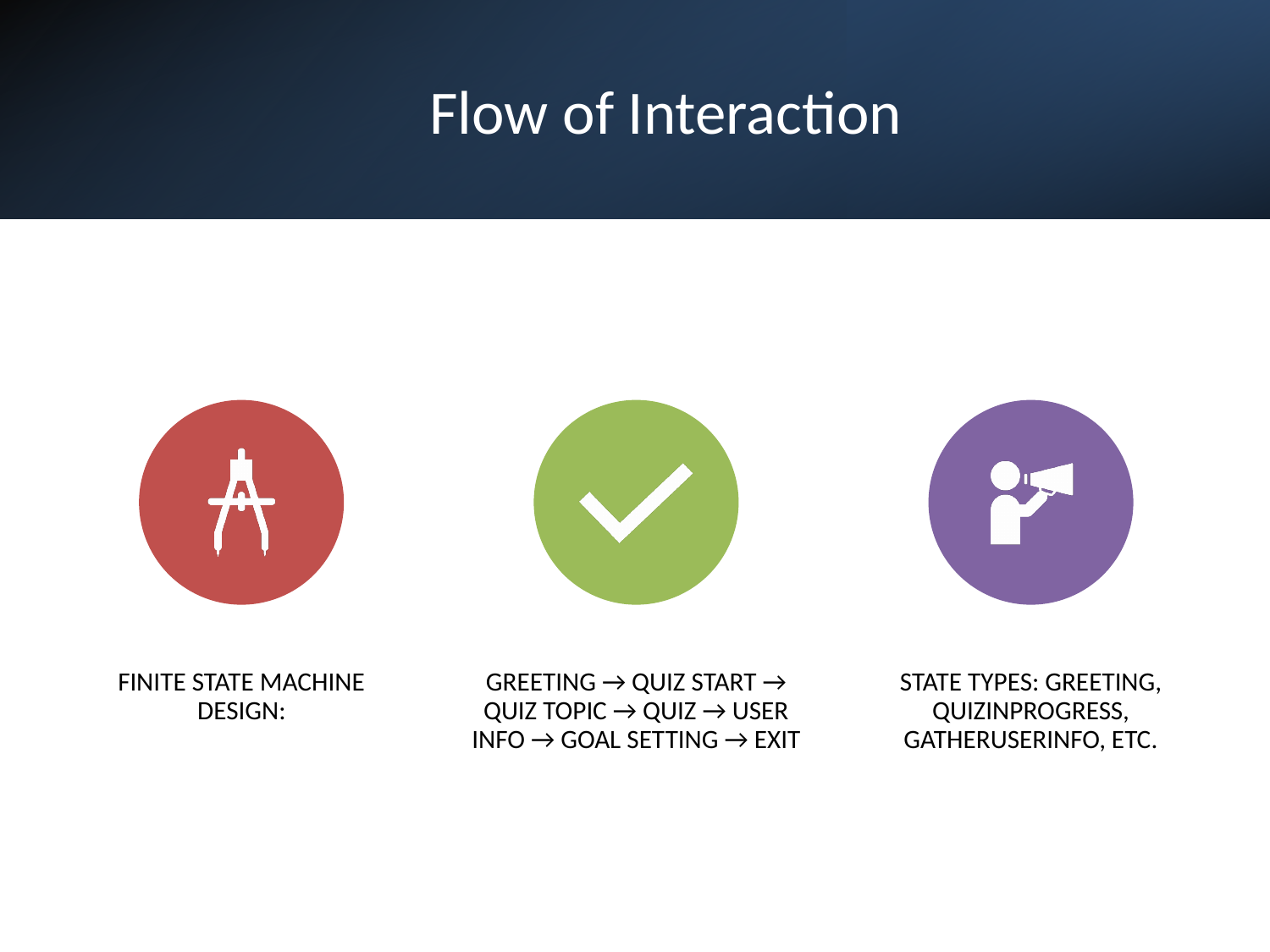

# Flow of Interaction
Finite State Machine Design:
Greeting → Quiz Start → Quiz Topic → Quiz → User Info → Goal Setting → Exit
State Types: Greeting, QuizInProgress, GatherUserInfo, etc.